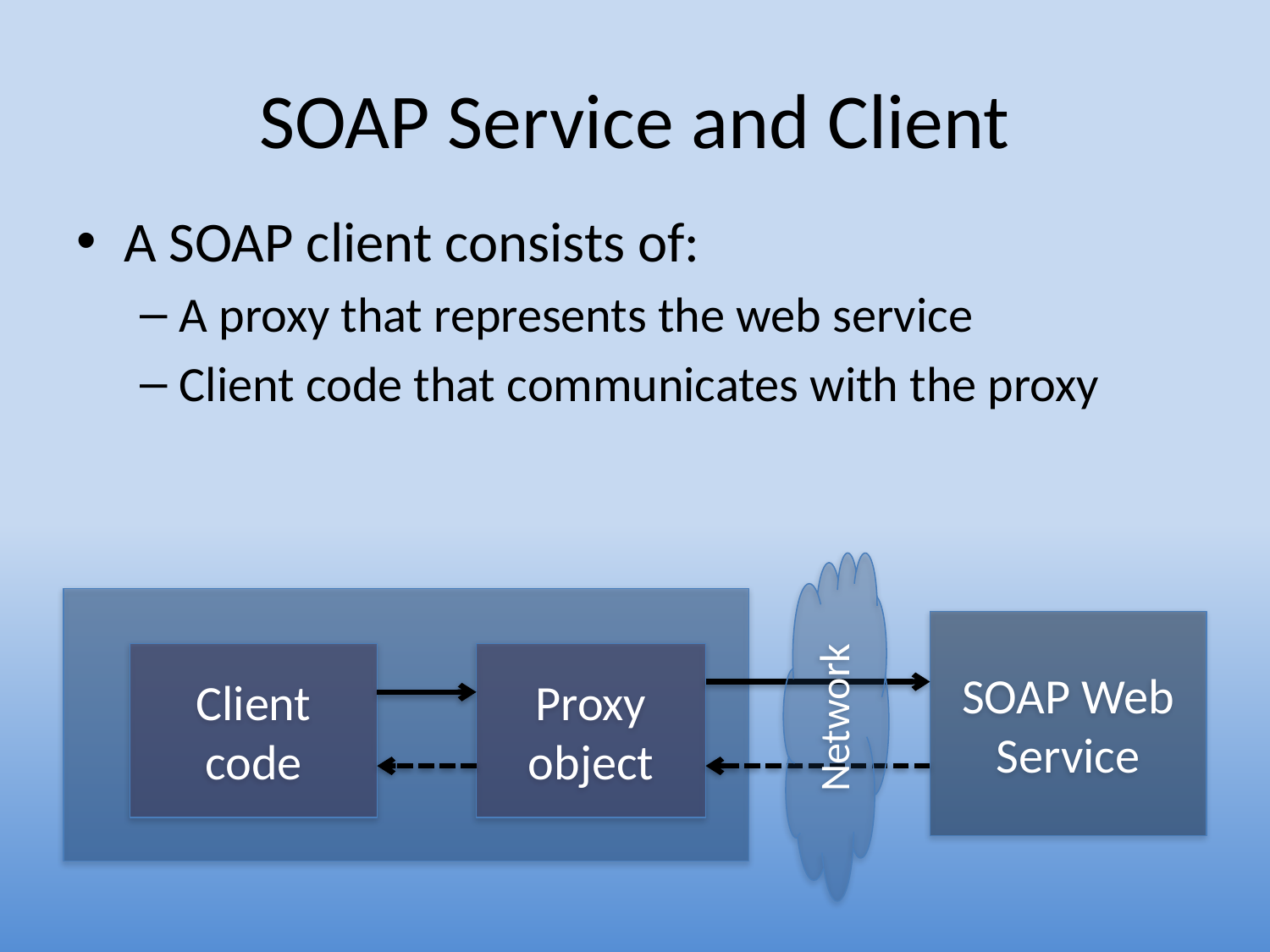

# SOAP Service and Client
A SOAP client consists of:
A proxy that represents the web service
Client code that communicates with the proxy
Network

SOAP Web Service
Client code
Proxy object